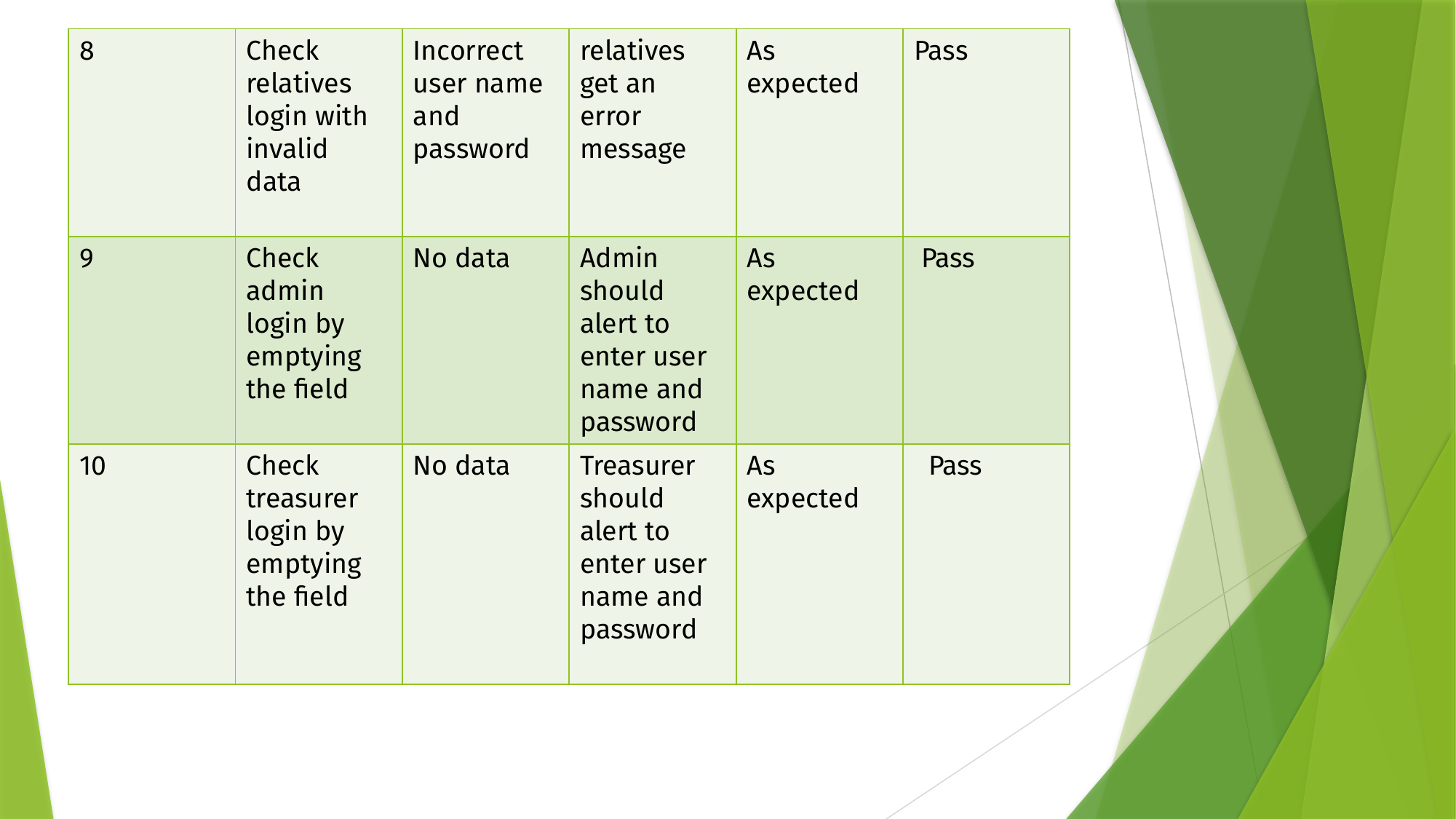

| 8 | Check relatives login with invalid data | Incorrect user name and password | relatives get an error message | As expected | Pass |
| --- | --- | --- | --- | --- | --- |
| 9 | Check admin login by emptying the field | No data | Admin should alert to enter user name and password | As expected | Pass |
| 10 | Check treasurer login by emptying the field | No data | Treasurer should alert to enter user name and password | As expected | Pass |